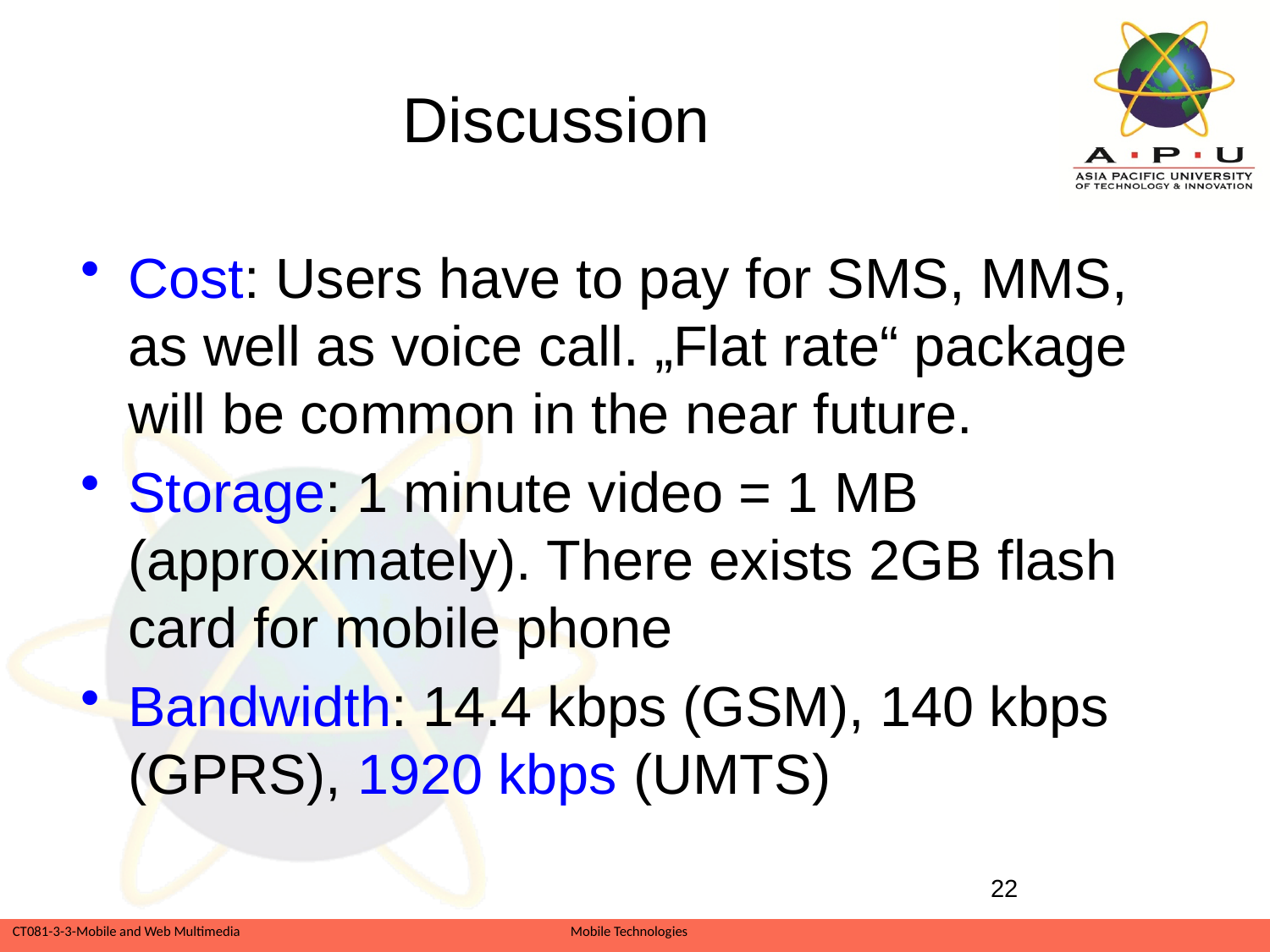

# Discussion
Cost: Users have to pay for SMS, MMS, as well as voice call. „Flat rate“ package will be common in the near future.
Storage: 1 minute video = 1 MB (approximately). There exists 2GB flash card for mobile phone
Bandwidth: 14.4 kbps (GSM), 140 kbps (GPRS), 1920 kbps (UMTS)
22